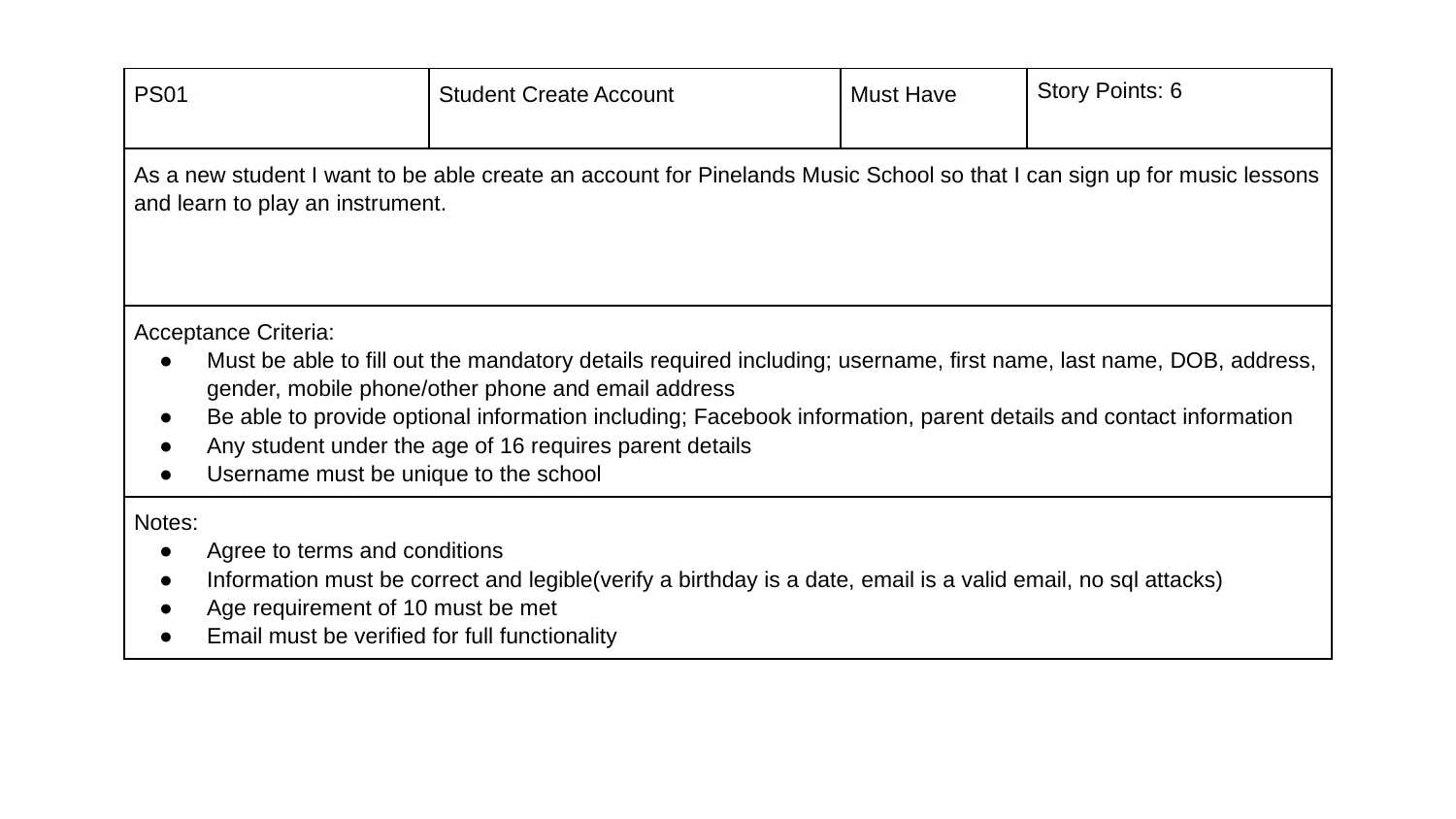

| PS01 | Student Create Account | Must Have | Story Points: 6 |
| --- | --- | --- | --- |
| As a new student I want to be able create an account for Pinelands Music School so that I can sign up for music lessons and learn to play an instrument. |  |  |  |
| Acceptance Criteria: Must be able to fill out the mandatory details required including; username, first name, last name, DOB, address, gender, mobile phone/other phone and email address Be able to provide optional information including; Facebook information, parent details and contact information Any student under the age of 16 requires parent details Username must be unique to the school |  |  |  |
| Notes: Agree to terms and conditions Information must be correct and legible(verify a birthday is a date, email is a valid email, no sql attacks) Age requirement of 10 must be met Email must be verified for full functionality |  |  |  |